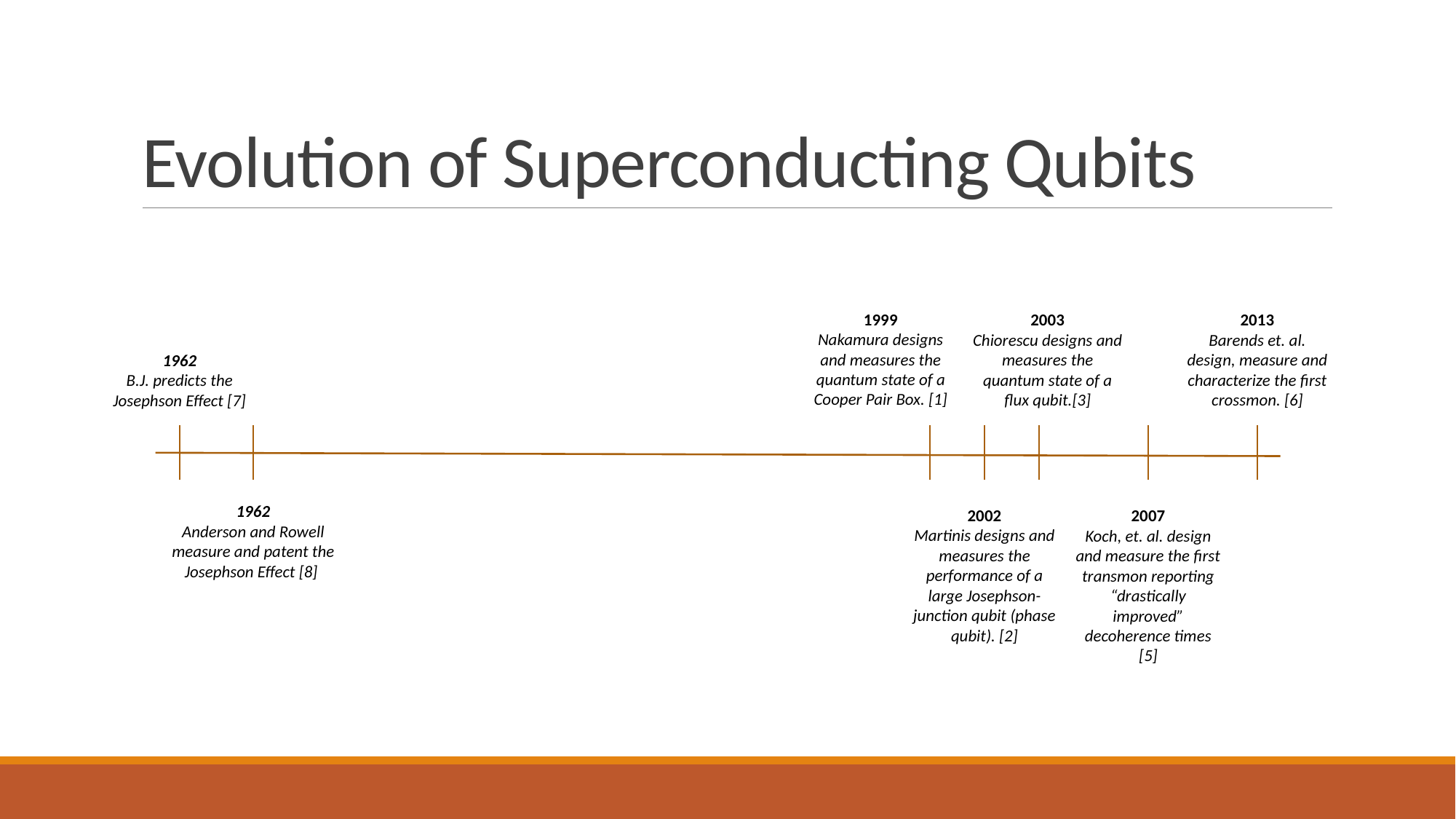

# Evolution of Superconducting Qubits
1999
Nakamura designs and measures the quantum state of a Cooper Pair Box. [1]
2013
Barends et. al. design, measure and characterize the first crossmon. [6]
2003
Chiorescu designs and measures the quantum state of a flux qubit.[3]
1962
B.J. predicts the
Josephson Effect [7]
1962
Anderson and Rowell
measure and patent the Josephson Effect [8]
2002
Martinis designs and measures the performance of a large Josephson-junction qubit (phase qubit). [2]
2007
Koch, et. al. design and measure the first transmon reporting “drastically improved” decoherence times [5]